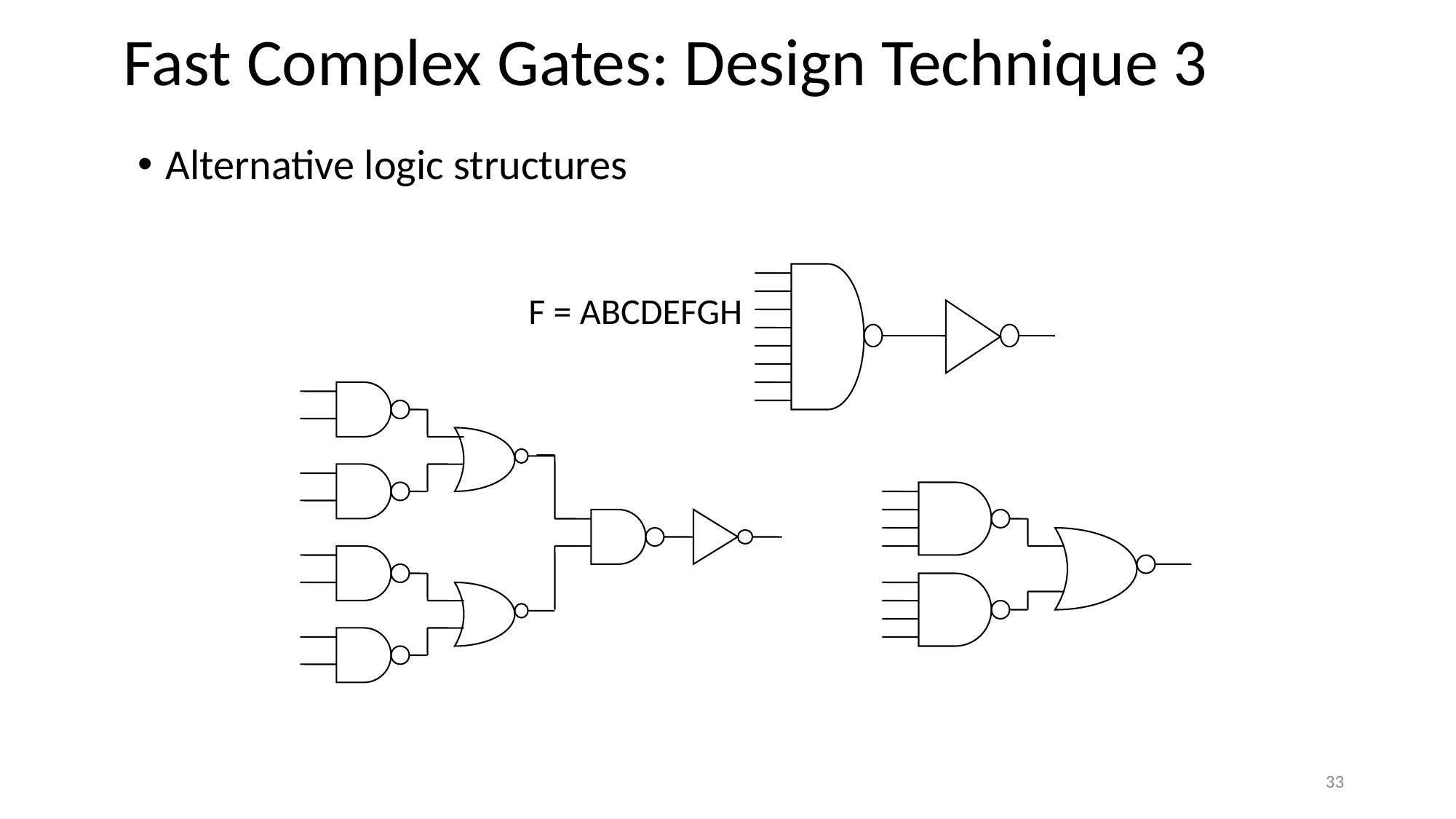

# Fast Complex Gates: Design Technique 3
Alternative logic structures

F = ABCDEFGH

33